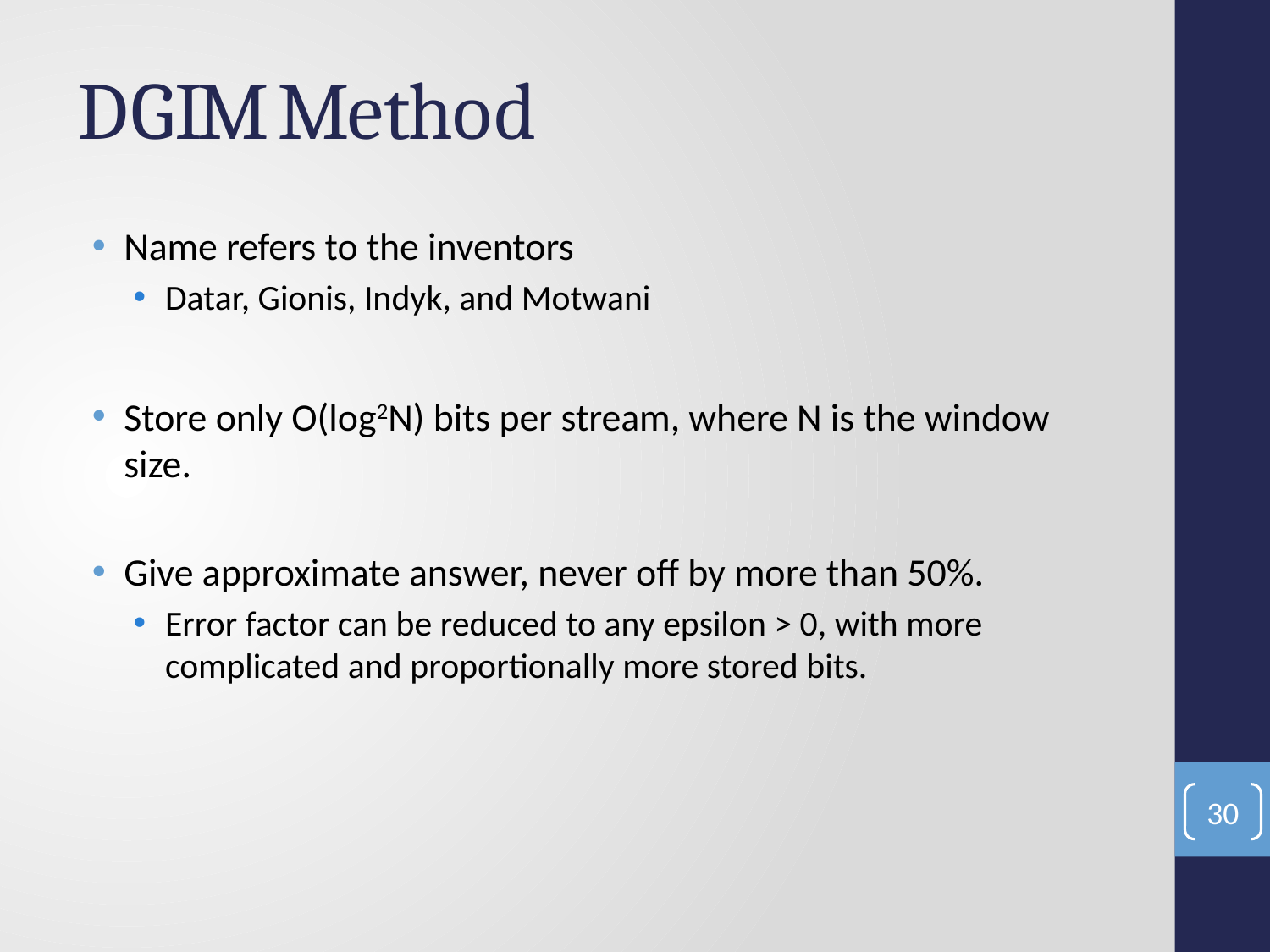

# DGIM Method
Name refers to the inventors
Datar, Gionis, Indyk, and Motwani

Store only O(log2N) bits per stream, where N is the window size.

Give approximate answer, never off by more than 50%.
Error factor can be reduced to any epsilon > 0, with more complicated and proportionally more stored bits.
30